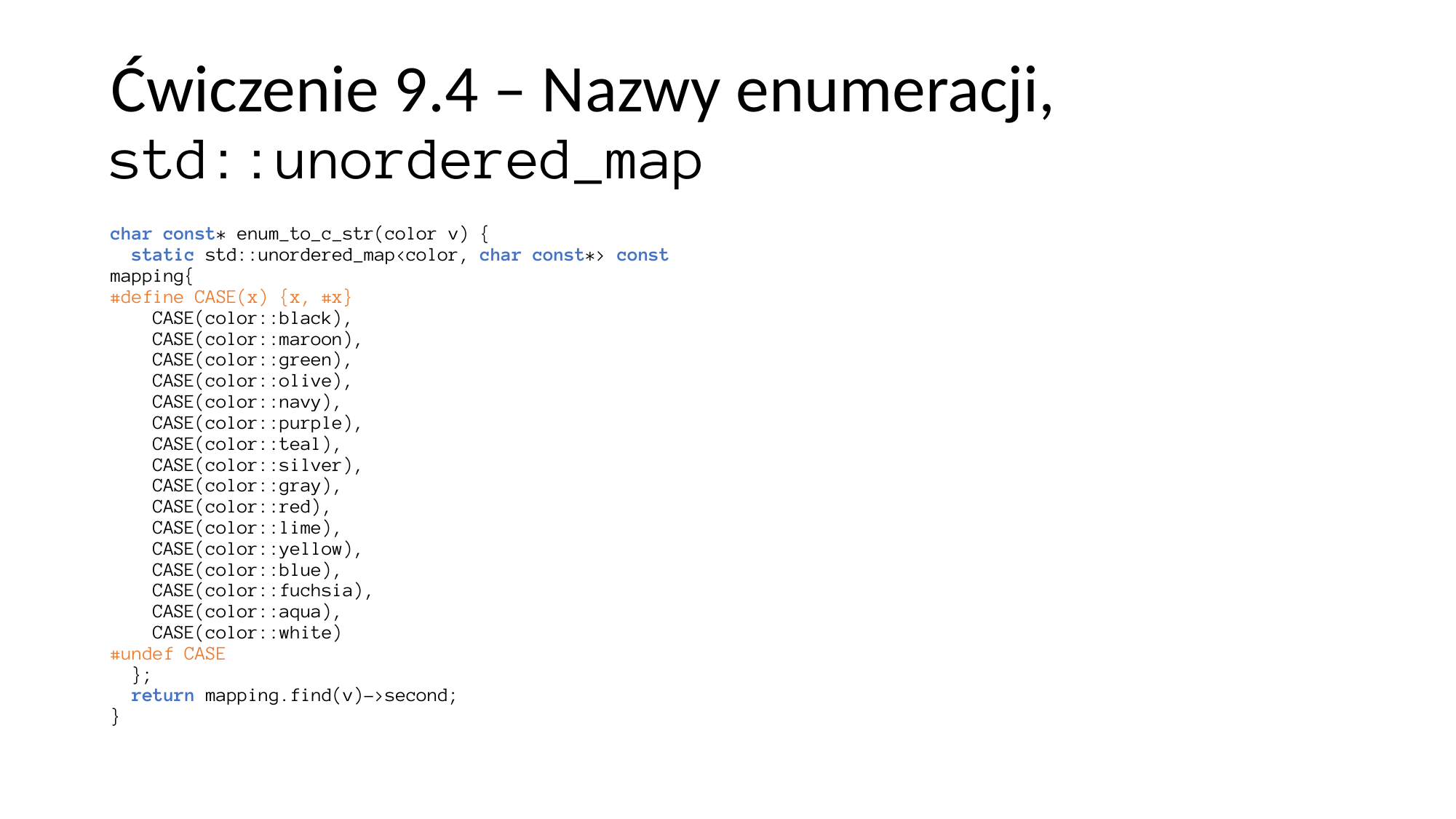

# Ćwiczenie 9.4 – Nazwy enumeracji, std::unordered_map
char const* enum_to_c_str(color v) {
  static std::unordered_map<color, char const*> const mapping{
#define CASE(x) {x, #x}
    CASE(color::black),
    CASE(color::maroon),
    CASE(color::green),
    CASE(color::olive),
    CASE(color::navy),
    CASE(color::purple),
    CASE(color::teal),
    CASE(color::silver),
    CASE(color::gray),
    CASE(color::red),
    CASE(color::lime),
    CASE(color::yellow),
    CASE(color::blue),
    CASE(color::fuchsia),
    CASE(color::aqua),
    CASE(color::white)
#undef CASE
  };
  return mapping.find(v)->second;
}